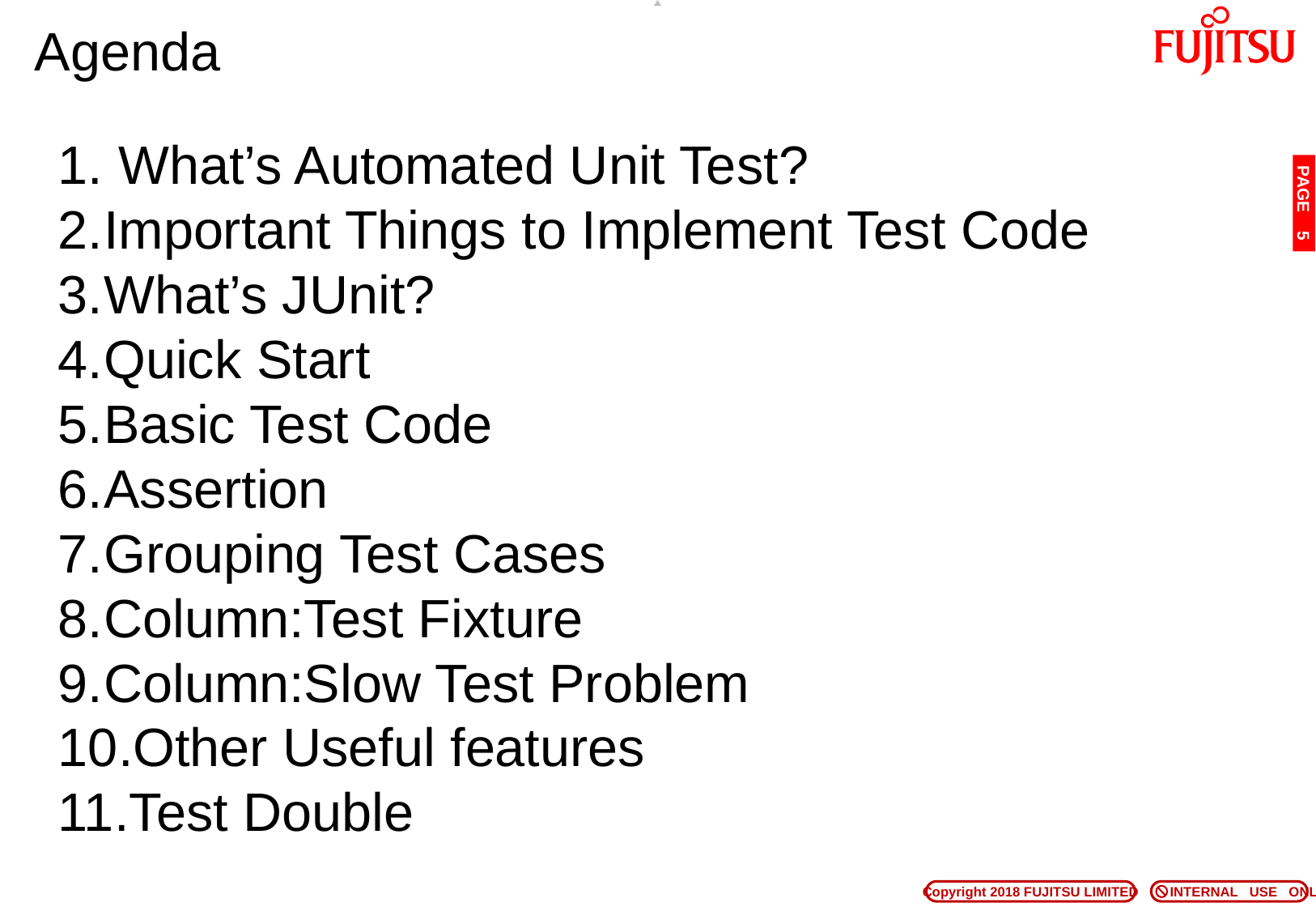

# Agenda
 What’s Automated Unit Test?
Important Things to Implement Test Code
What’s JUnit?
Quick Start
Basic Test Code
Assertion
Grouping Test Cases
Column:Test Fixture
Column:Slow Test Problem
Other Useful features
Test Double
PAGE    5